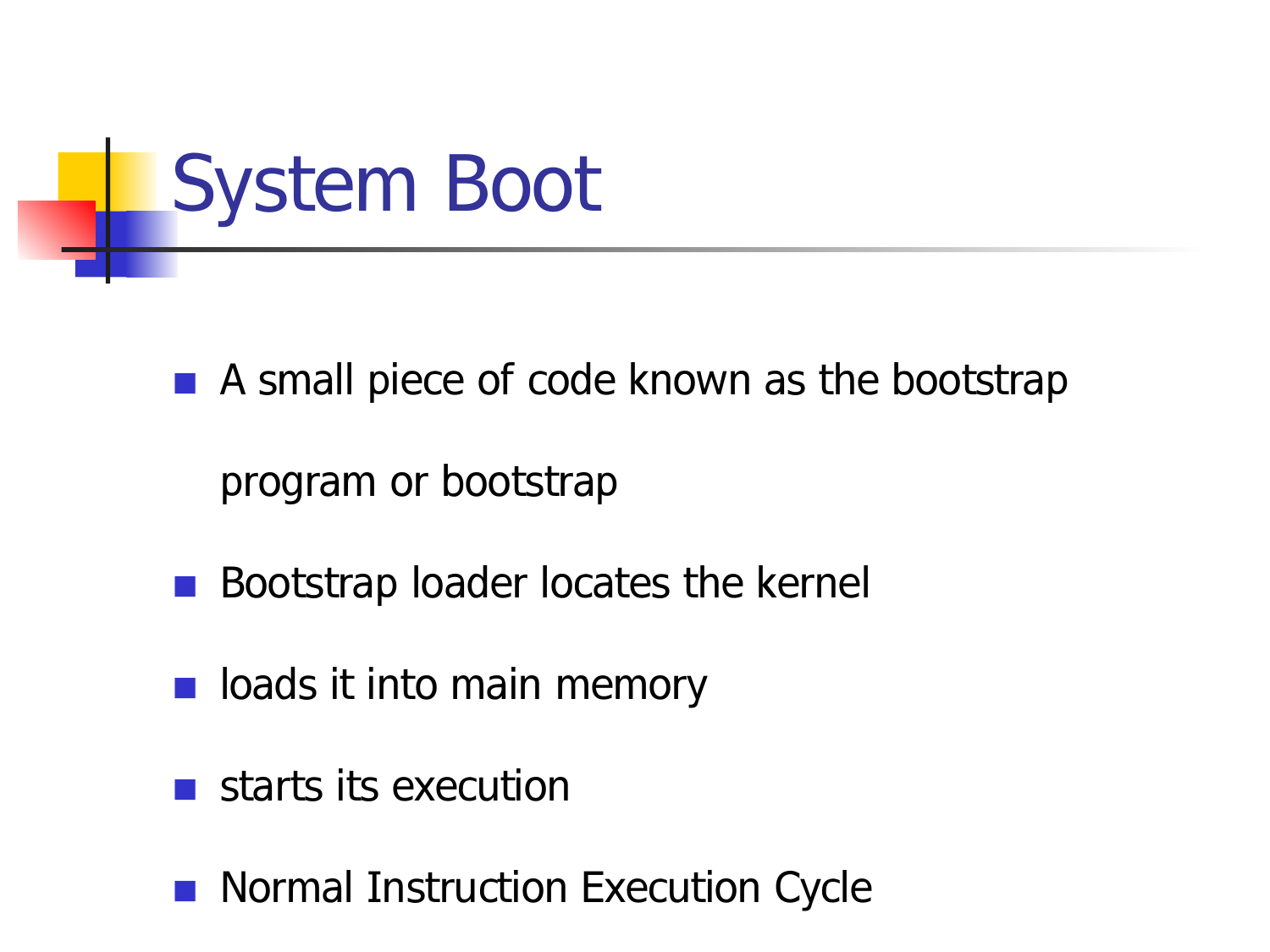

# System Boot
A small piece of code known as the bootstrap program or bootstrap
Bootstrap loader locates the kernel
loads it into main memory
starts its execution
Normal Instruction Execution Cycle